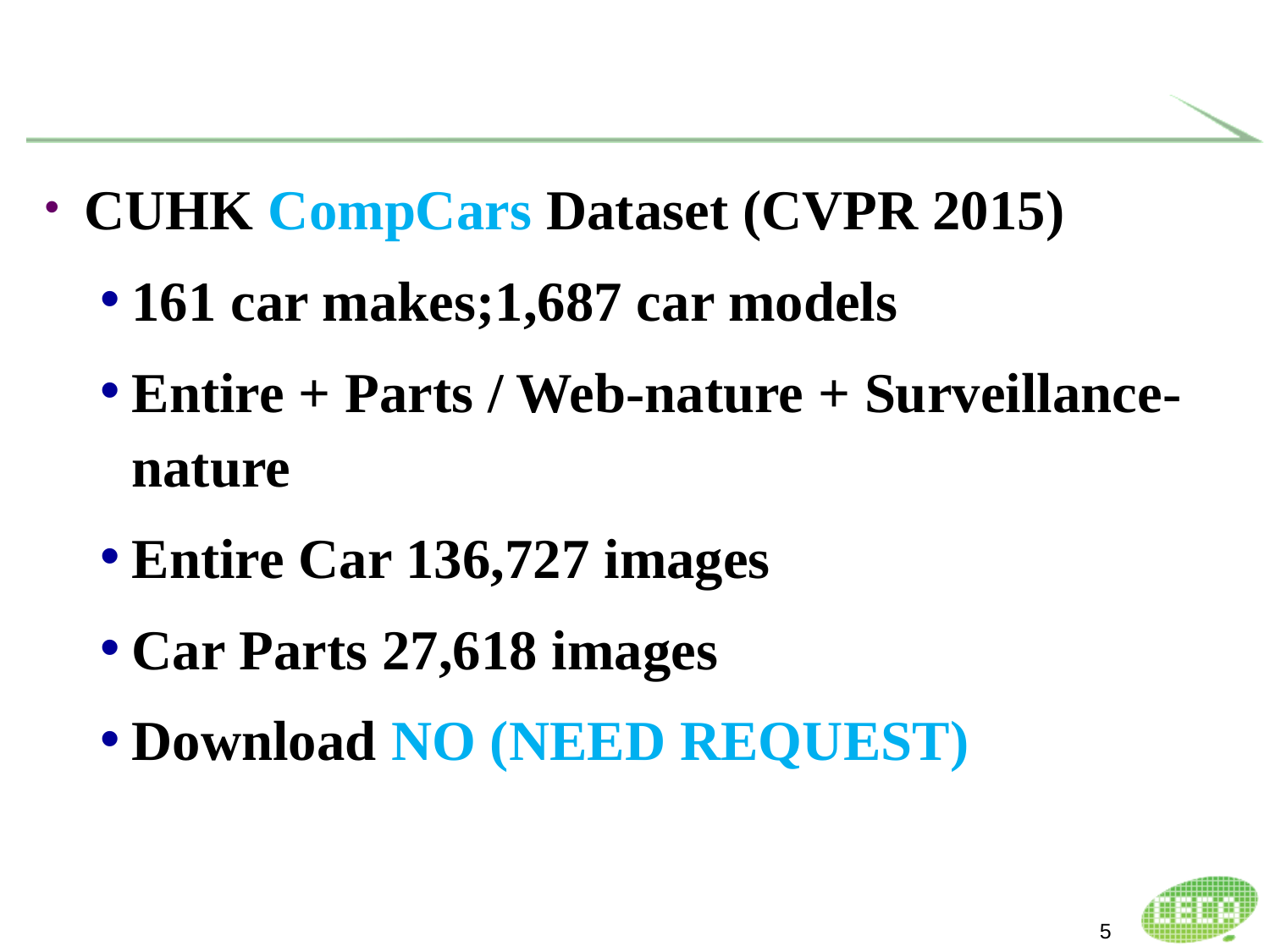

#
CUHK CompCars Dataset (CVPR 2015)
161 car makes;1,687 car models
Entire + Parts / Web-nature + Surveillance-nature
Entire Car 136,727 images
Car Parts 27,618 images
Download NO (NEED REQUEST)